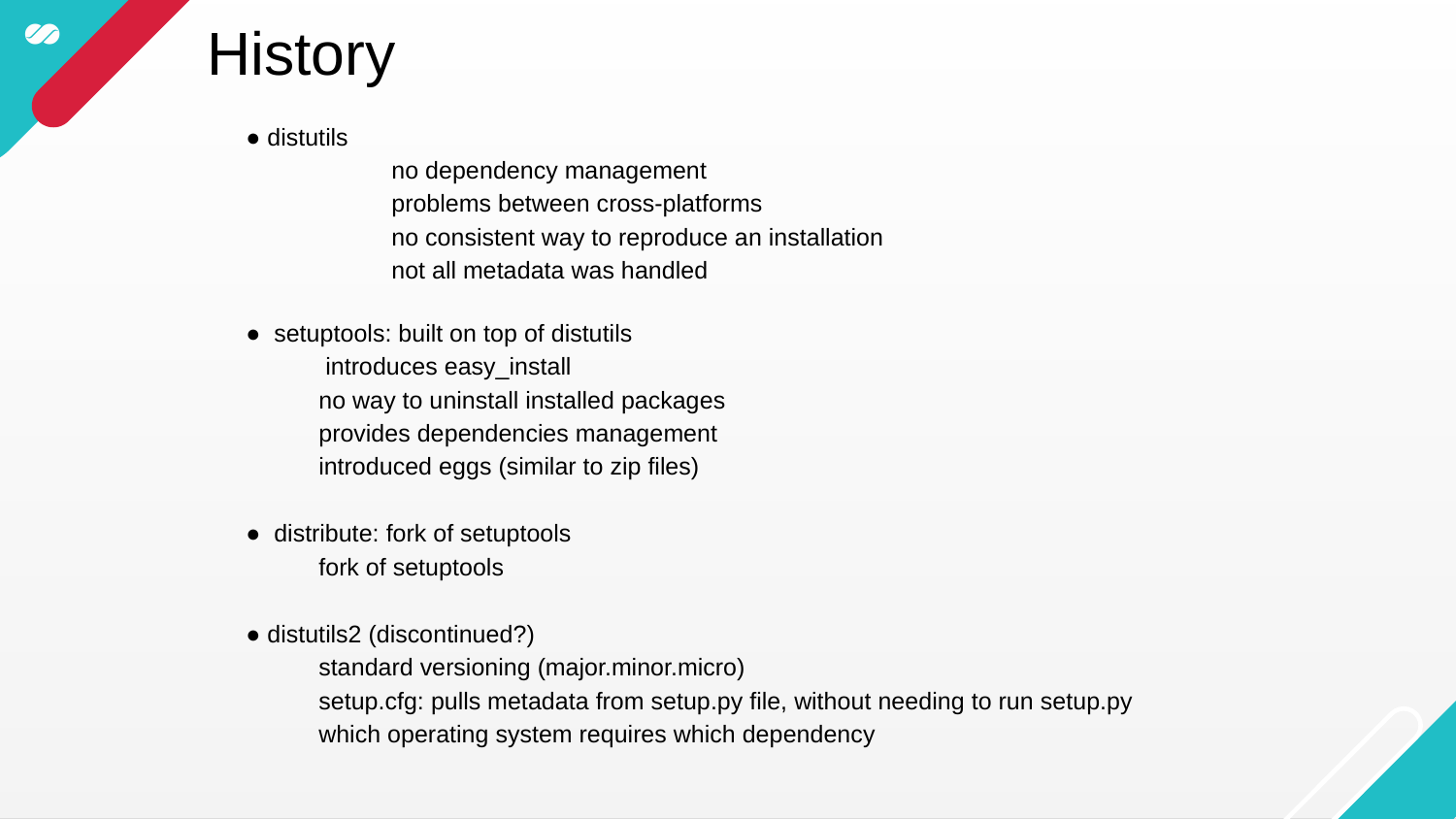

History
● distutils
	no dependency management
	problems between cross-platforms
	no consistent way to reproduce an installation
	not all metadata was handled
●  setuptools: built on top of distutils
 introduces easy_install
no way to uninstall installed packages
provides dependencies management
introduced eggs (similar to zip files)
●  distribute: fork of setuptools
fork of setuptools
● distutils2 (discontinued?)
standard versioning (major.minor.micro)
setup.cfg: pulls metadata from setup.py file, without needing to run setup.py
which operating system requires which dependency